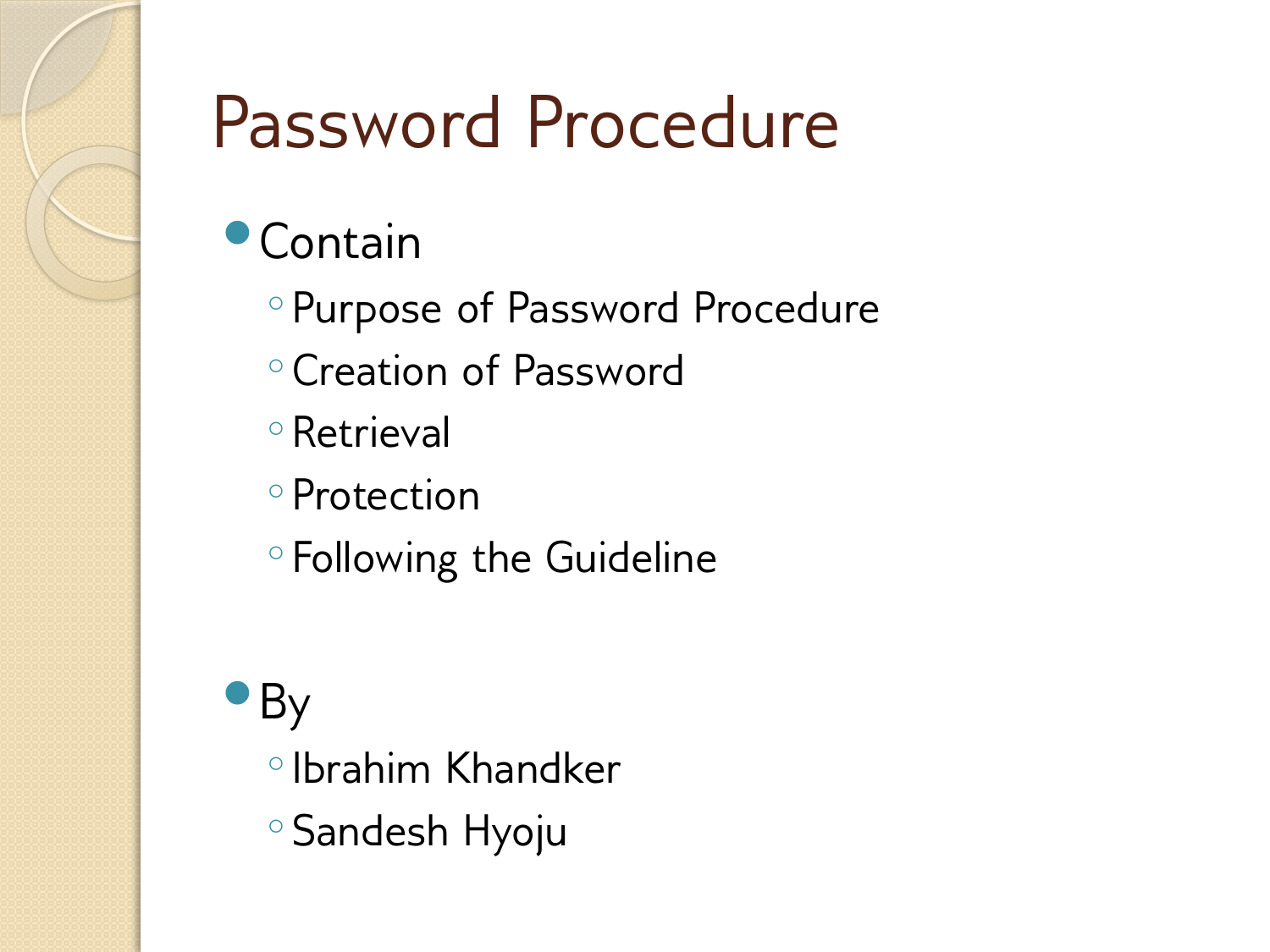

# Password Procedure
Contain
Purpose of Password Procedure
Creation of Password
Retrieval
Protection
Following the Guideline

By
Ibrahim Khandker
Sandesh Hyoju